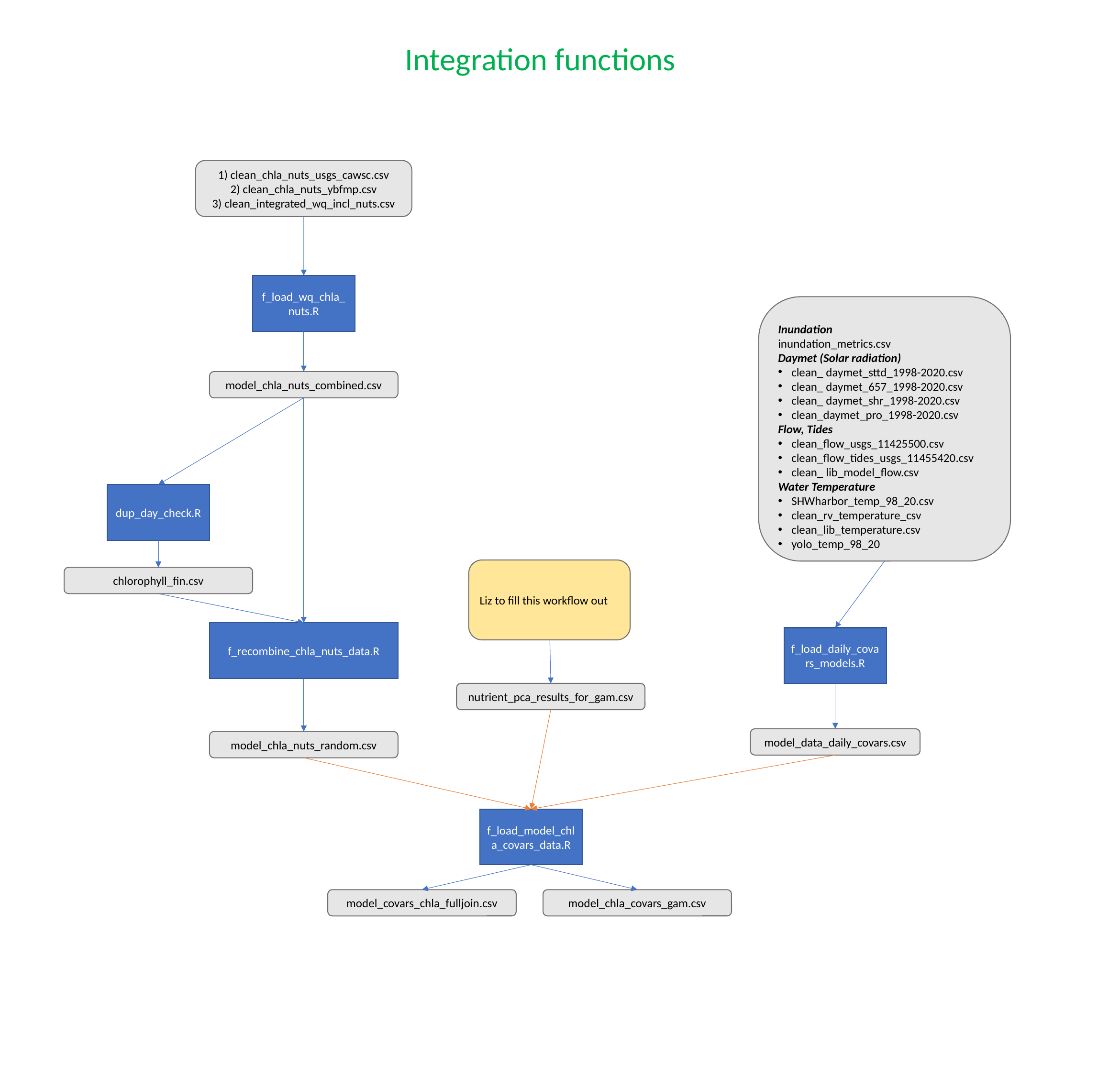

Integration functions
1) clean_chla_nuts_usgs_cawsc.csv
2) clean_chla_nuts_ybfmp.csv
3) clean_integrated_wq_incl_nuts.csv
f_load_wq_chla_nuts.R

Inundation
inundation_metrics.csv
Daymet (Solar radiation)
clean_ daymet_sttd_1998-2020.csv
clean_ daymet_657_1998-2020.csv
clean_ daymet_shr_1998-2020.csv
clean_daymet_pro_1998-2020.csv
Flow, Tides
clean_flow_usgs_11425500.csv
clean_flow_tides_usgs_11455420.csv
clean_ lib_model_flow.csv
Water Temperature
SHWharbor_temp_98_20.csv
clean_rv_temperature_csv
clean_lib_temperature.csv
yolo_temp_98_20
model_chla_nuts_combined.csv
dup_day_check.R
Liz to fill this workflow out
chlorophyll_fin.csv
f_recombine_chla_nuts_data.R
f_load_daily_covars_models.R
nutrient_pca_results_for_gam.csv
model_data_daily_covars.csv
model_chla_nuts_random.csv
f_load_model_chla_covars_data.R
model_covars_chla_fulljoin.csv
model_chla_covars_gam.csv